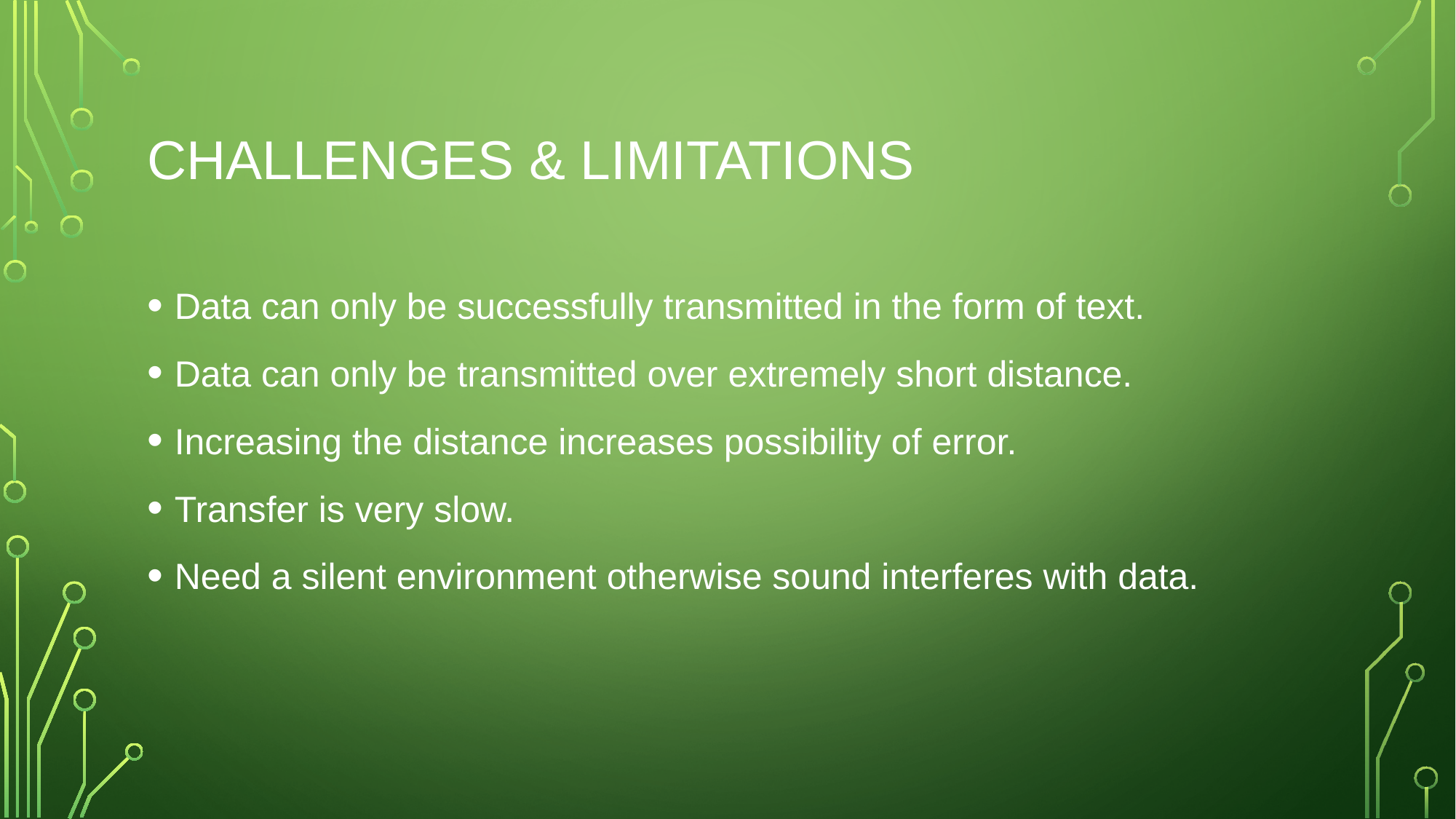

# Challenges & Limitations
Data can only be successfully transmitted in the form of text.
Data can only be transmitted over extremely short distance.
Increasing the distance increases possibility of error.
Transfer is very slow.
Need a silent environment otherwise sound interferes with data.